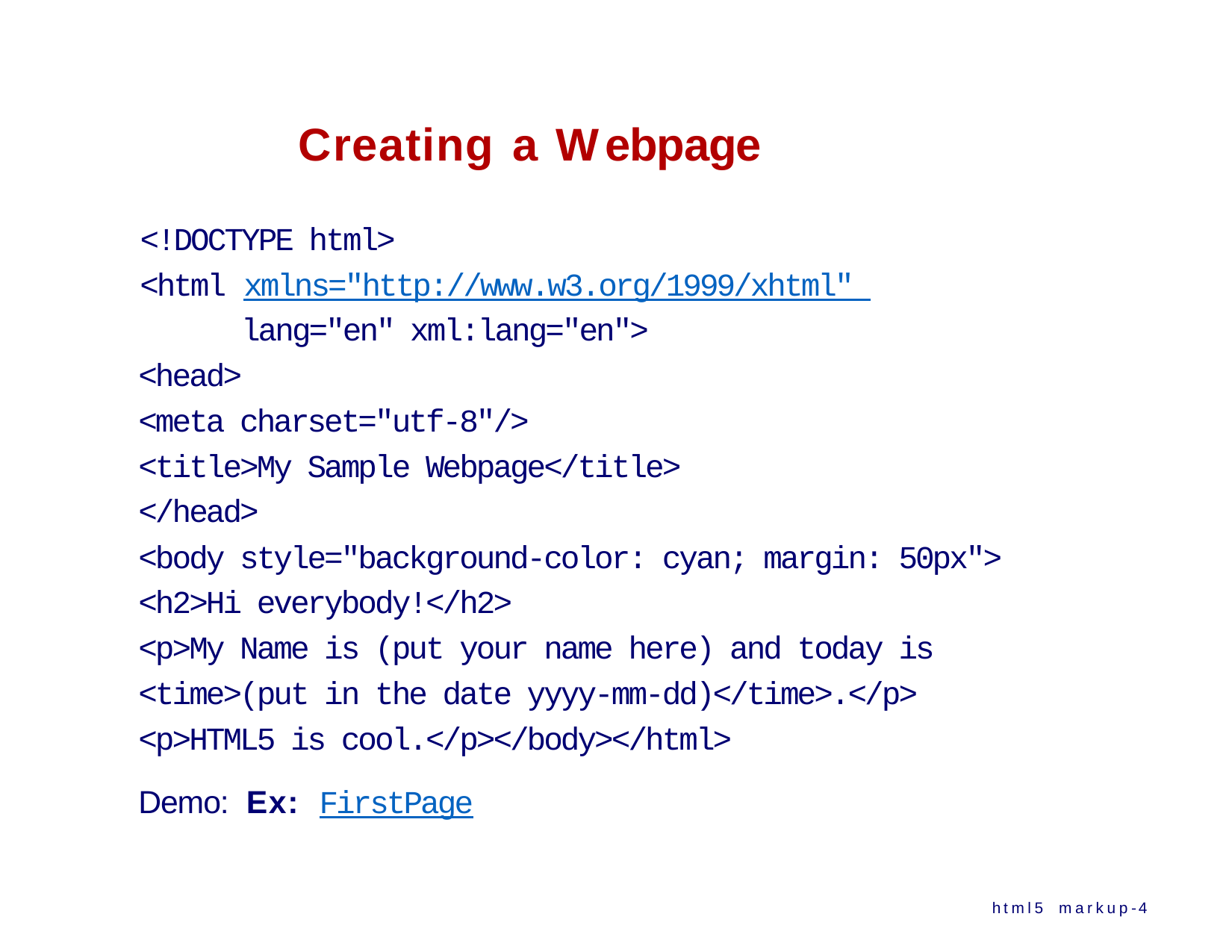

# Creating a Webpage
<!DOCTYPE html>
<html xmlns="http://www.w3.org/1999/xhtml" lang="en" xml:lang="en">
<head>
<meta charset="utf-8"/>
<title>My Sample Webpage</title>
</head>
<body style="background-color: cyan; margin: 50px">
<h2>Hi everybody!</h2>
<p>My Name is (put your name here) and today is
<time>(put in the date yyyy-mm-dd)</time>.</p>
<p>HTML5 is cool.</p></body></html>

Demo:  Ex:  FirstPage
html5  markup-4